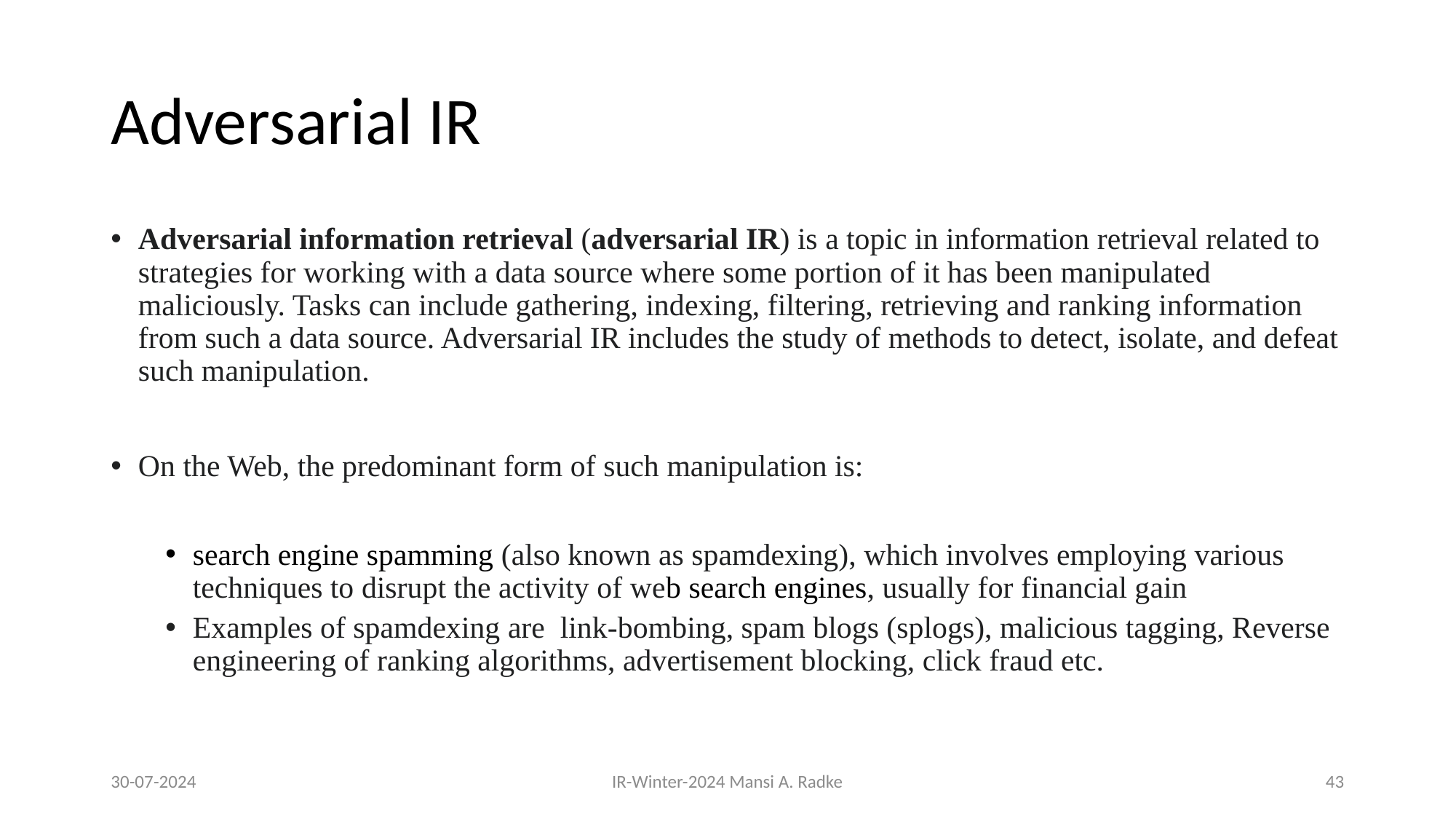

# Adversarial IR
Adversarial information retrieval (adversarial IR) is a topic in information retrieval related to strategies for working with a data source where some portion of it has been manipulated maliciously. Tasks can include gathering, indexing, filtering, retrieving and ranking information from such a data source. Adversarial IR includes the study of methods to detect, isolate, and defeat such manipulation.

On the Web, the predominant form of such manipulation is:

search engine spamming (also known as spamdexing), which involves employing various techniques to disrupt the activity of web search engines, usually for financial gain
Examples of spamdexing are  link-bombing, spam blogs (splogs), malicious tagging, Reverse engineering of ranking algorithms, advertisement blocking, click fraud etc.

30-07-2024
IR-Winter-2024 Mansi A. Radke
43